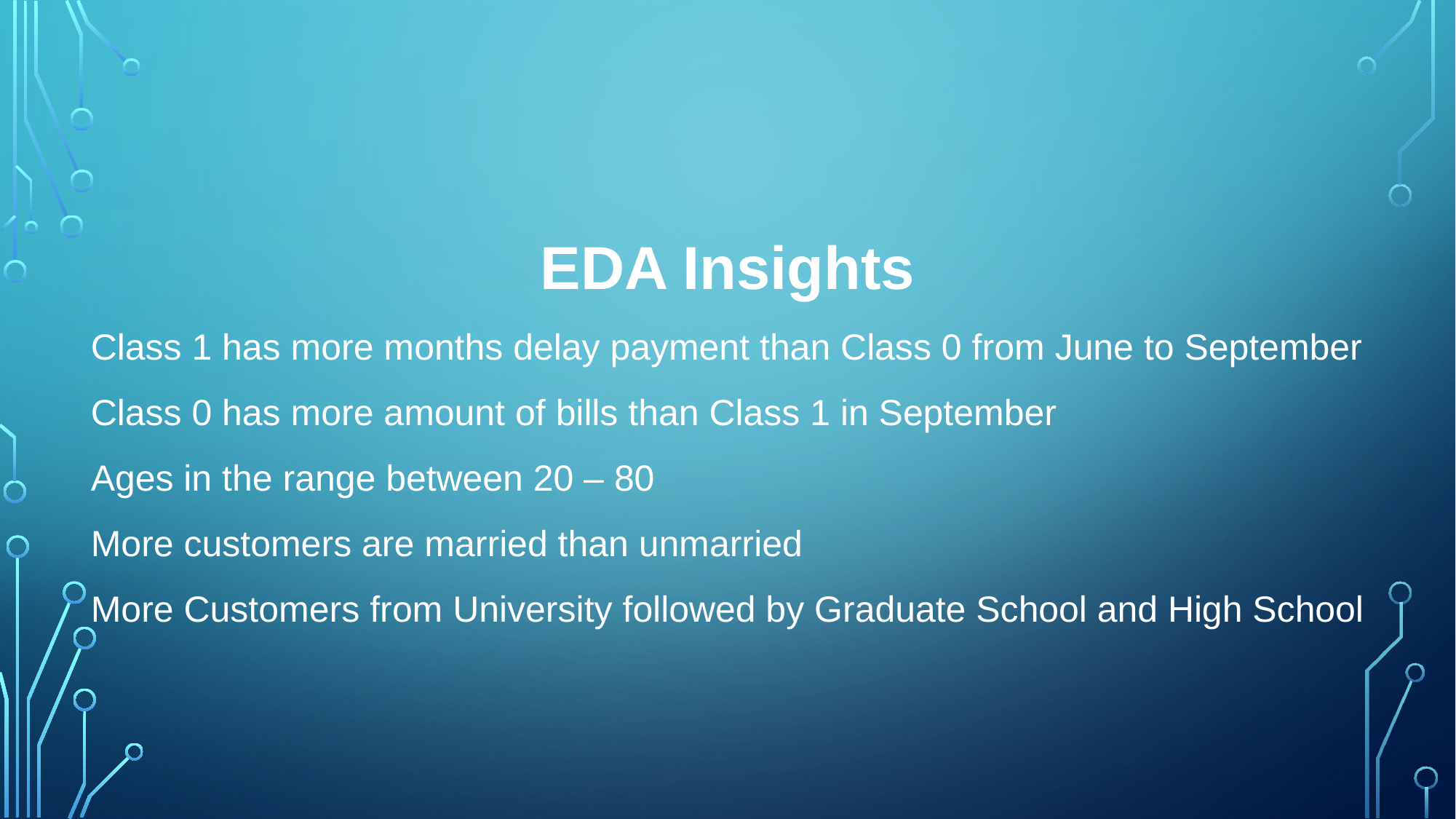

EDA Insights
Class 1 has more months delay payment than Class 0 from June to September
Class 0 has more amount of bills than Class 1 in September
Ages in the range between 20 – 80
More customers are married than unmarried
More Customers from University followed by Graduate School and High School